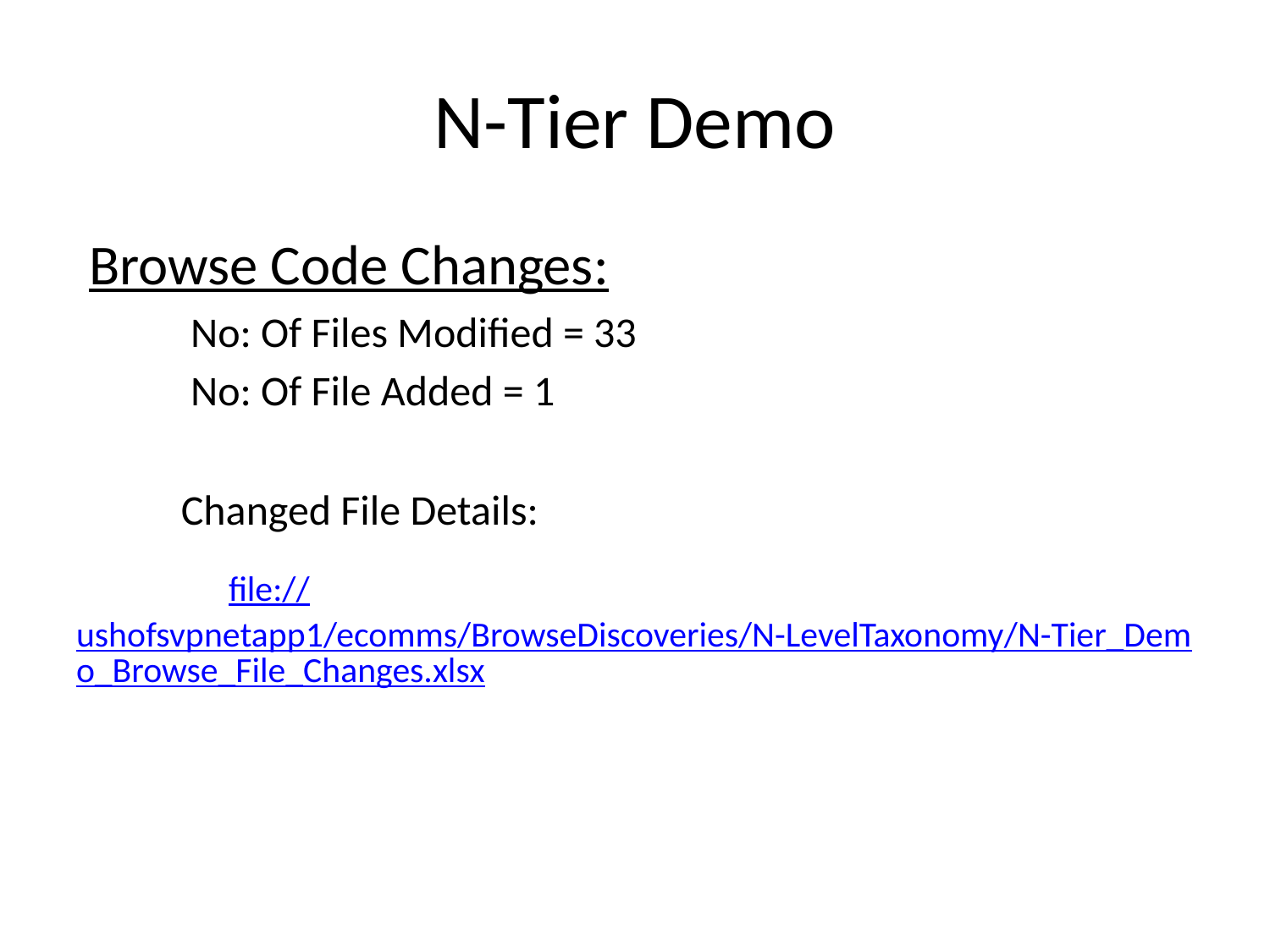

# N-Tier Demo
 Browse Code Changes:
            No: Of Files Modified = 33
            No: Of File Added = 1

           Changed File Details:
  	  file://ushofsvpnetapp1/ecomms/BrowseDiscoveries/N-LevelTaxonomy/N-Tier_Demo_Browse_File_Changes.xlsx